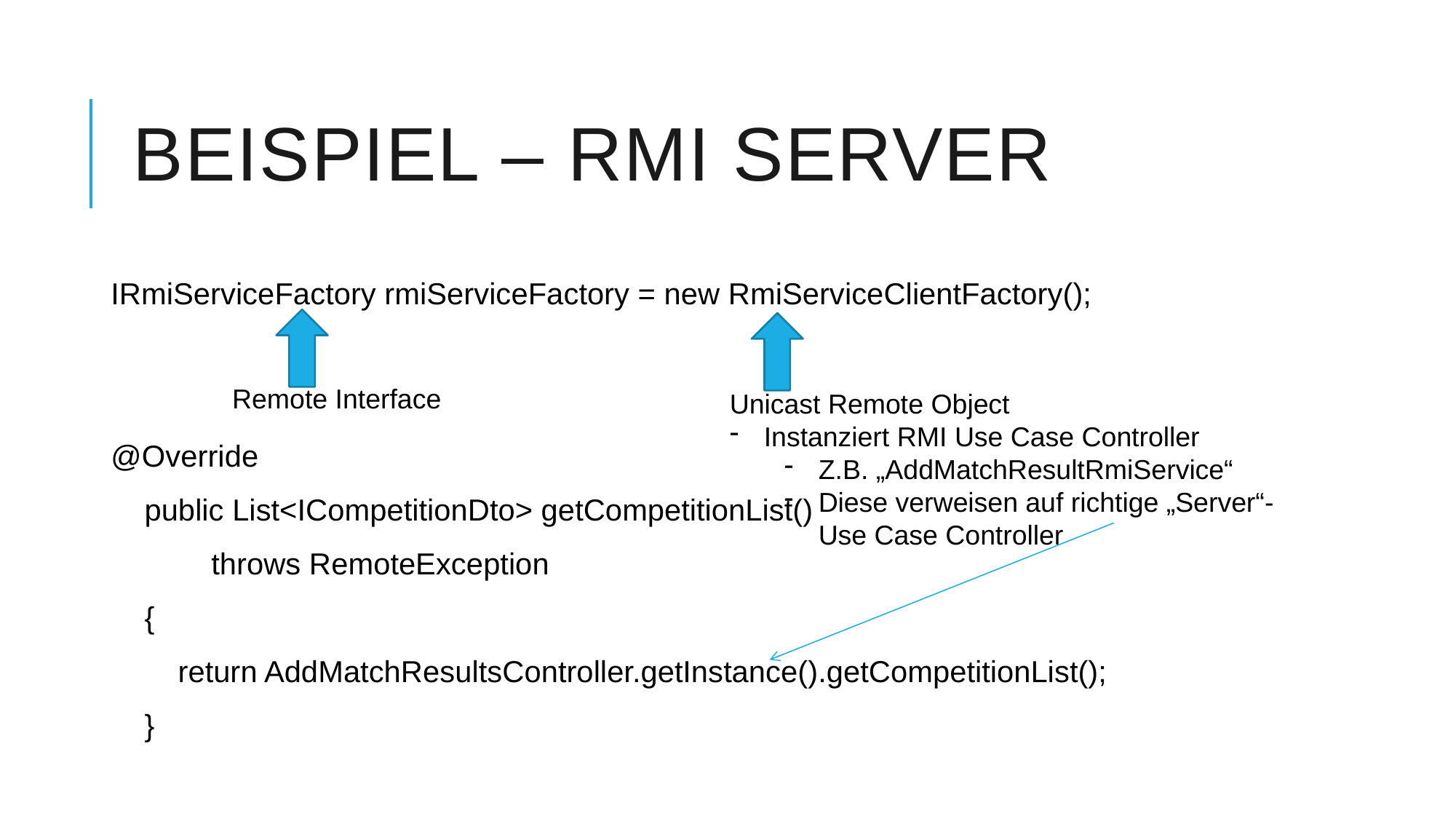

# Beispiel – RMI Server
IRmiServiceFactory rmiServiceFactory = new RmiServiceClientFactory();

@Override
    public List<ICompetitionDto> getCompetitionList()
            throws RemoteException
    {
        return AddMatchResultsController.getInstance().getCompetitionList();
    }

Remote Interface
Unicast Remote Object
Instanziert RMI Use Case Controller
Z.B. „AddMatchResultRmiService“
Diese verweisen auf richtige „Server“-Use Case Controller